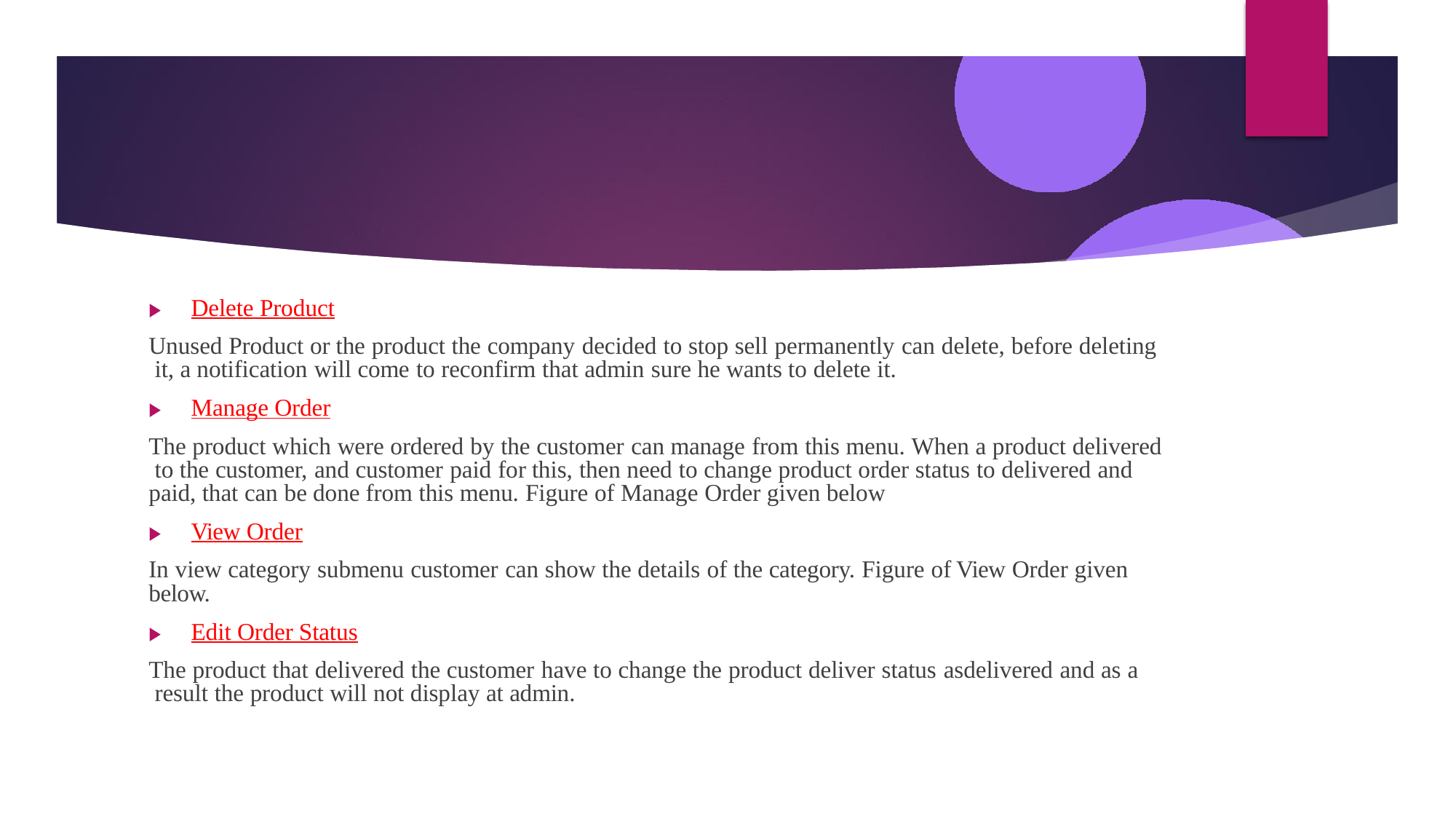

▶	Delete Product
Unused Product or the product the company decided to stop sell permanently can delete, before deleting  it, a notification will come to reconfirm that admin sure he wants to delete it.
▶	Manage Order
The product which were ordered by the customer can manage from this menu. When a product delivered  to the customer, and customer paid for this, then need to change product order status to delivered and  paid, that can be done from this menu. Figure of Manage Order given below
▶	View Order
In view category submenu customer can show the details of the category. Figure of View Order given  below.
▶	Edit Order Status
The product that delivered the customer have to change the product deliver status asdelivered and as a  result the product will not display at admin.